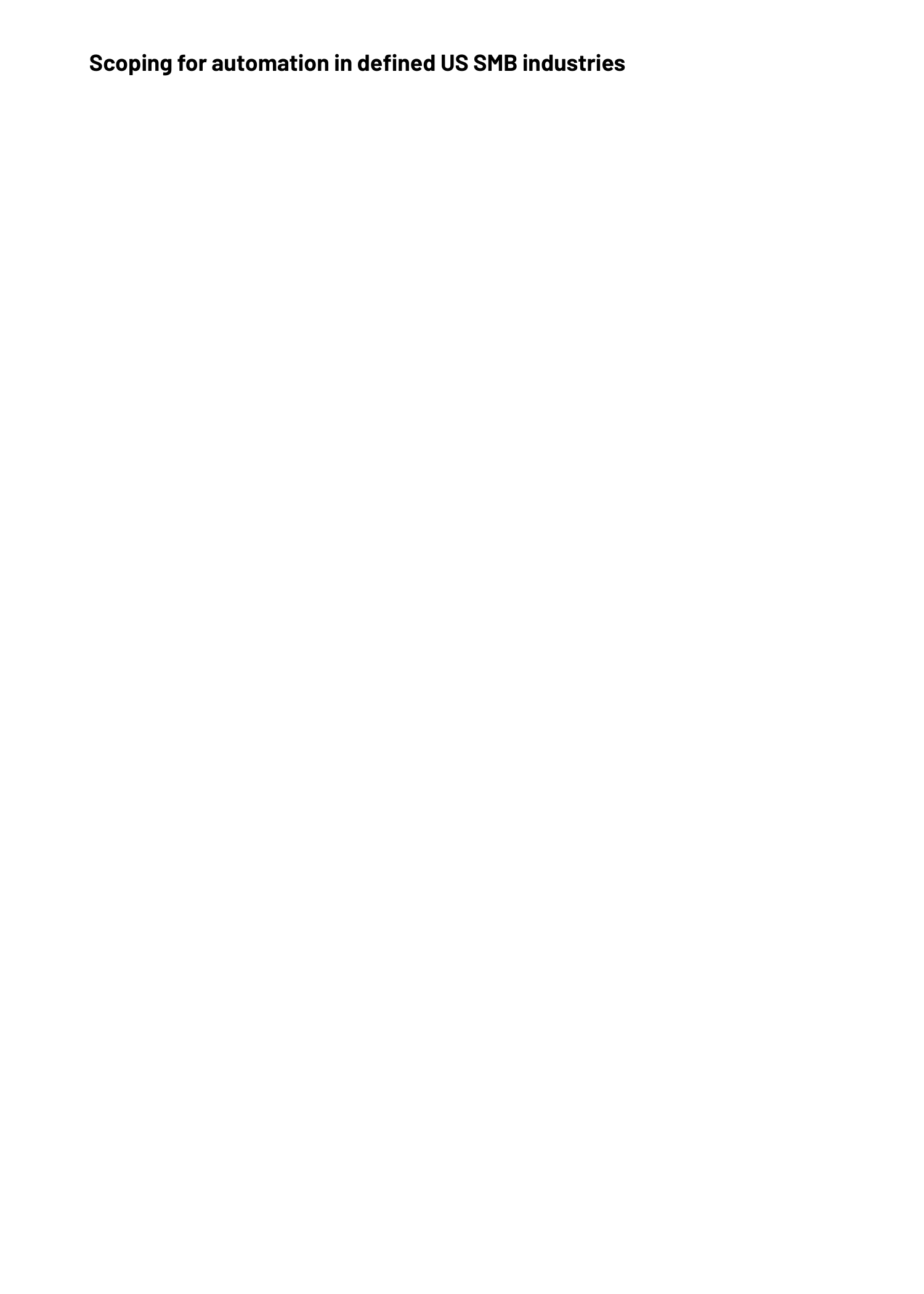

Scoping for automation in defined US SMB industries